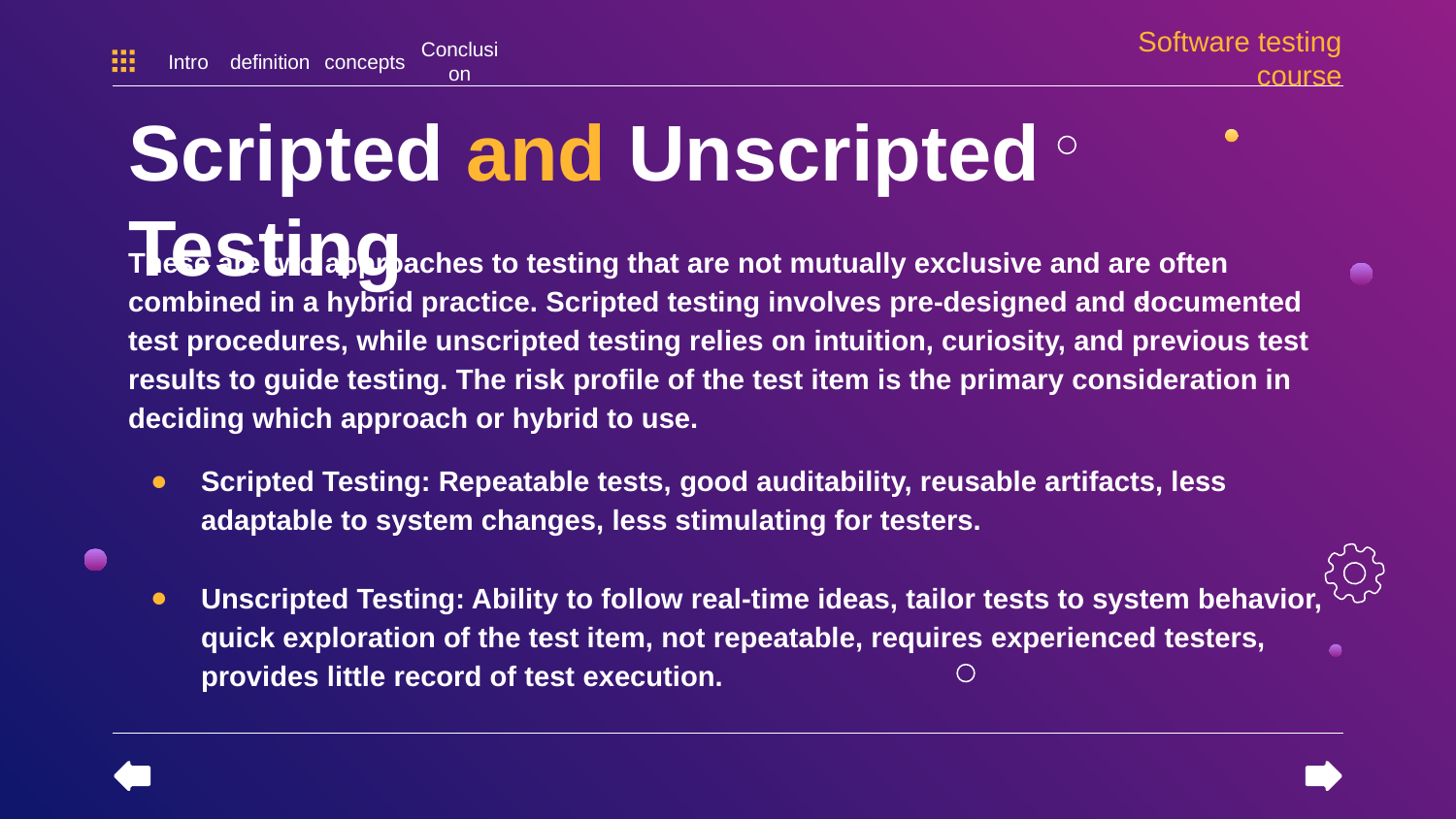

Software testing course
Intro
definition
concepts
Conclusion

# Scripted and Unscripted Testing

These are two approaches to testing that are not mutually exclusive and are often combined in a hybrid practice. Scripted testing involves pre-designed and documented test procedures, while unscripted testing relies on intuition, curiosity, and previous test results to guide testing. The risk profile of the test item is the primary consideration in deciding which approach or hybrid to use.
Scripted Testing: Repeatable tests, good auditability, reusable artifacts, less adaptable to system changes, less stimulating for testers.
Unscripted Testing: Ability to follow real-time ideas, tailor tests to system behavior, quick exploration of the test item, not repeatable, requires experienced testers, provides little record of test execution.